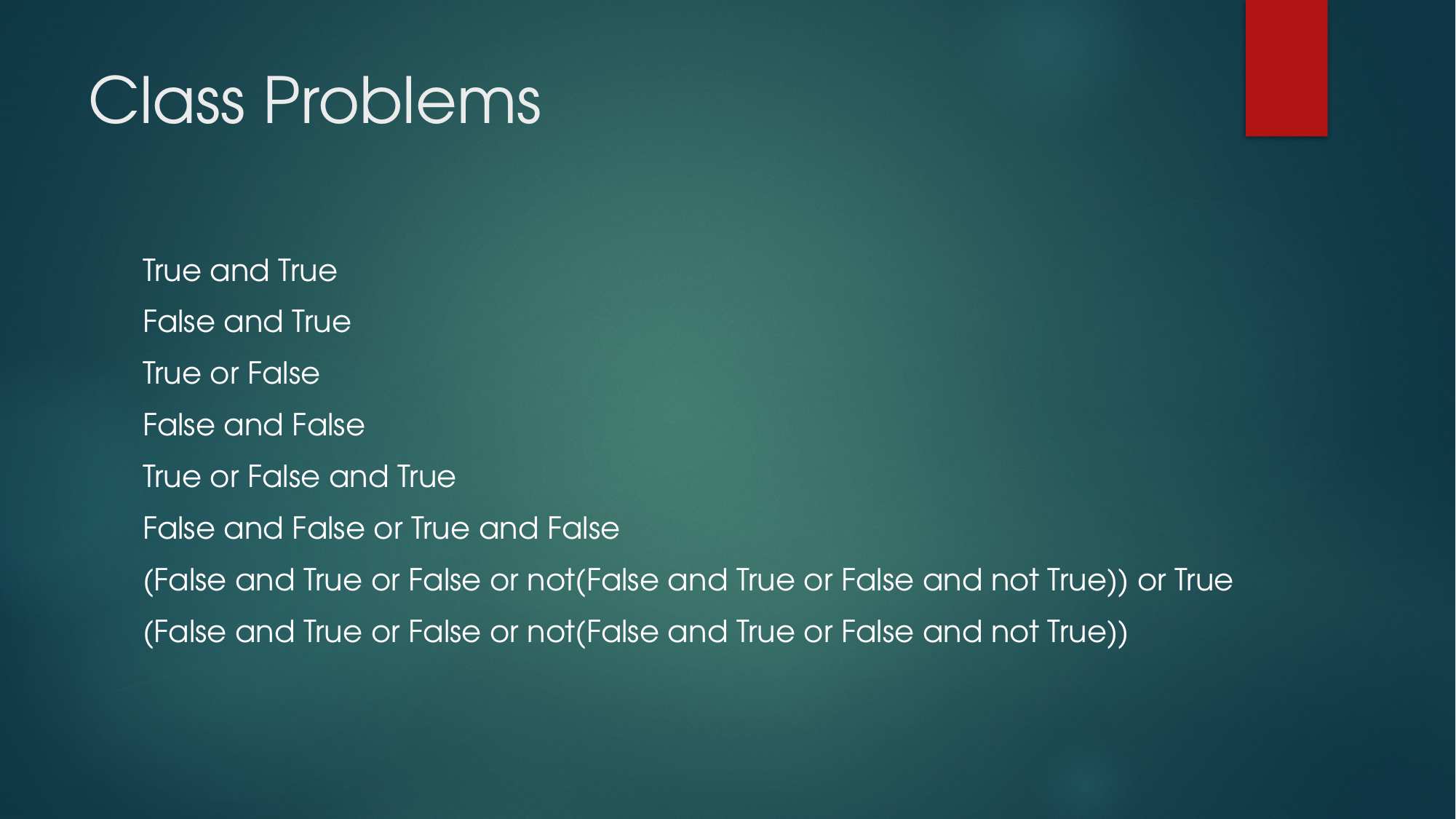

# Class Problems
True and True
False and True
True or False
False and False
True or False and True
False and False or True and False
(False and True or False or not(False and True or False and not True)) or True
(False and True or False or not(False and True or False and not True))